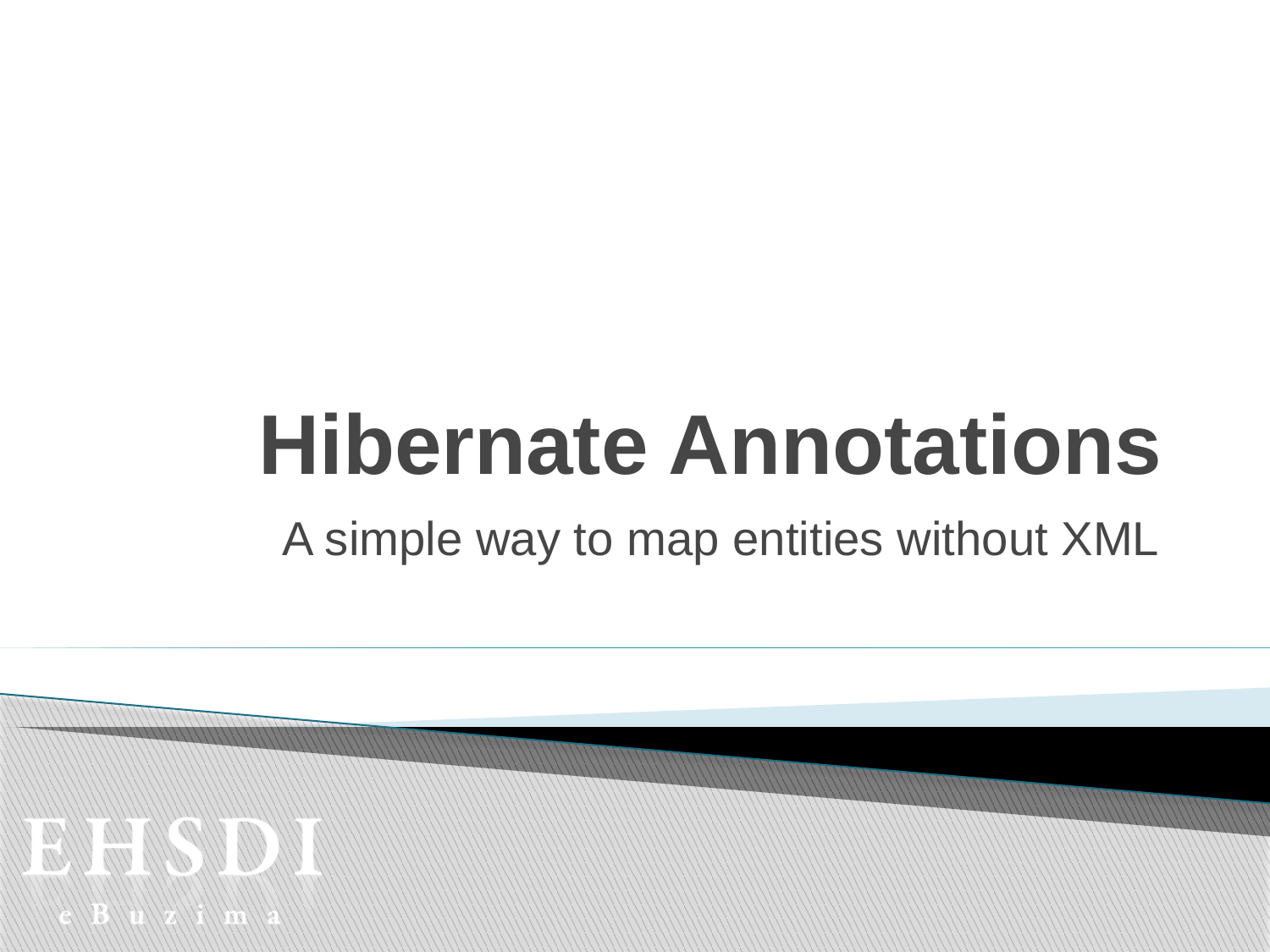

# Hibernate Annotations
A simple way to map entities without XML